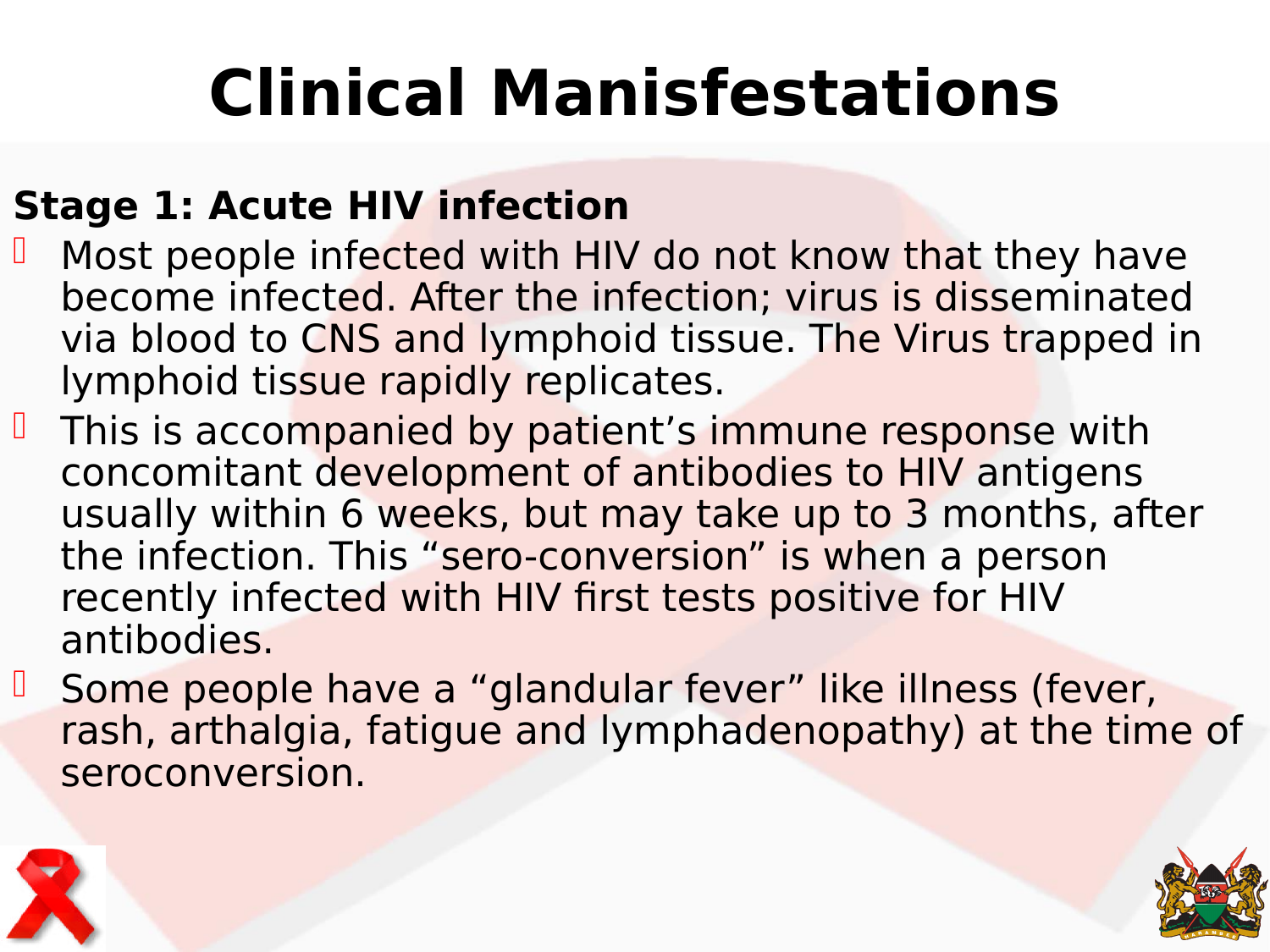

# Clinical Manisfestations
Stage 1: Acute HIV infection
Most people infected with HIV do not know that they have become infected. After the infection; virus is disseminated via blood to CNS and lymphoid tissue. The Virus trapped in lymphoid tissue rapidly replicates.
This is accompanied by patient’s immune response with concomitant development of antibodies to HIV antigens usually within 6 weeks, but may take up to 3 months, after the infection. This “sero-conversion” is when a person recently infected with HIV first tests positive for HIV antibodies.
Some people have a “glandular fever” like illness (fever, rash, arthalgia, fatigue and lymphadenopathy) at the time of seroconversion.